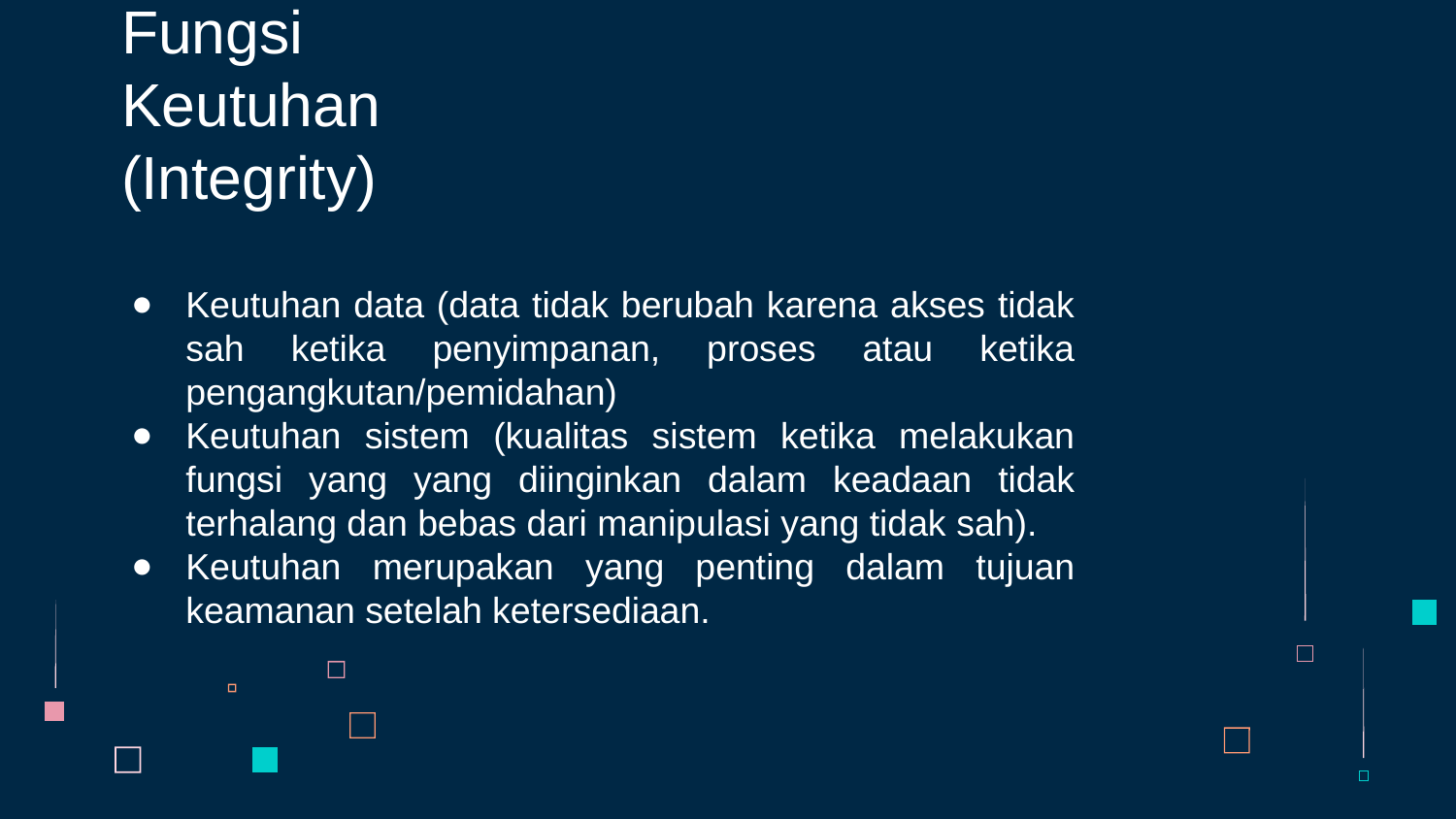

# Fungsi Keutuhan (Integrity)
Keutuhan data (data tidak berubah karena akses tidak sah ketika penyimpanan, proses atau ketika pengangkutan/pemidahan)
Keutuhan sistem (kualitas sistem ketika melakukan fungsi yang yang diinginkan dalam keadaan tidak terhalang dan bebas dari manipulasi yang tidak sah).
Keutuhan merupakan yang penting dalam tujuan keamanan setelah ketersediaan.